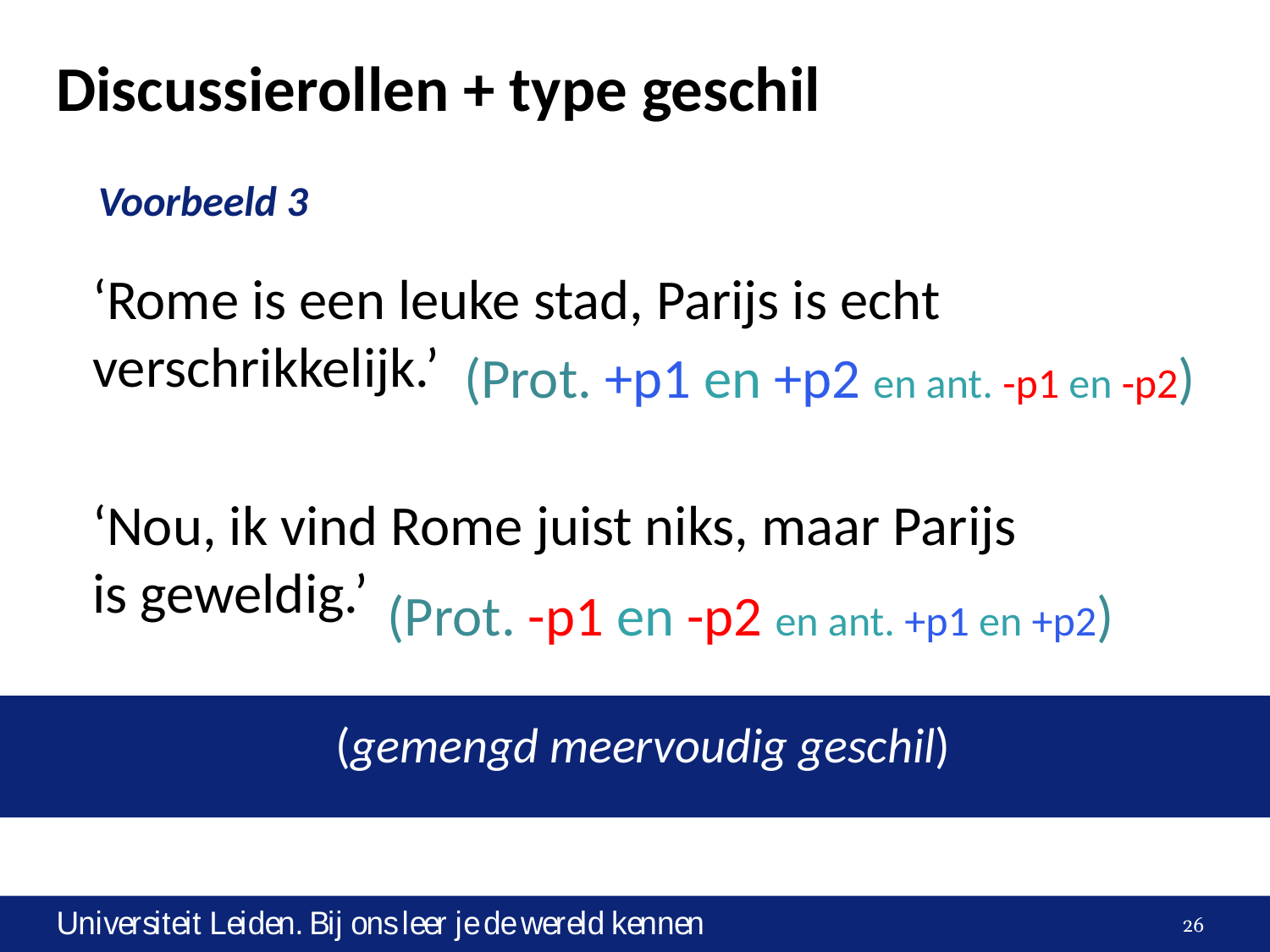

# Discussierollen + type geschil
Voorbeeld 3
‘Rome is een leuke stad, Parijs is echt verschrikkelijk.’
‘Nou, ik vind Rome juist niks, maar Parijs
is geweldig.’

 (Prot. +p1 en +p2 en ant. -p1 en -p2)

(Prot. -p1 en -p2 en ant. +p1 en +p2)
(gemengd meervoudig geschil)